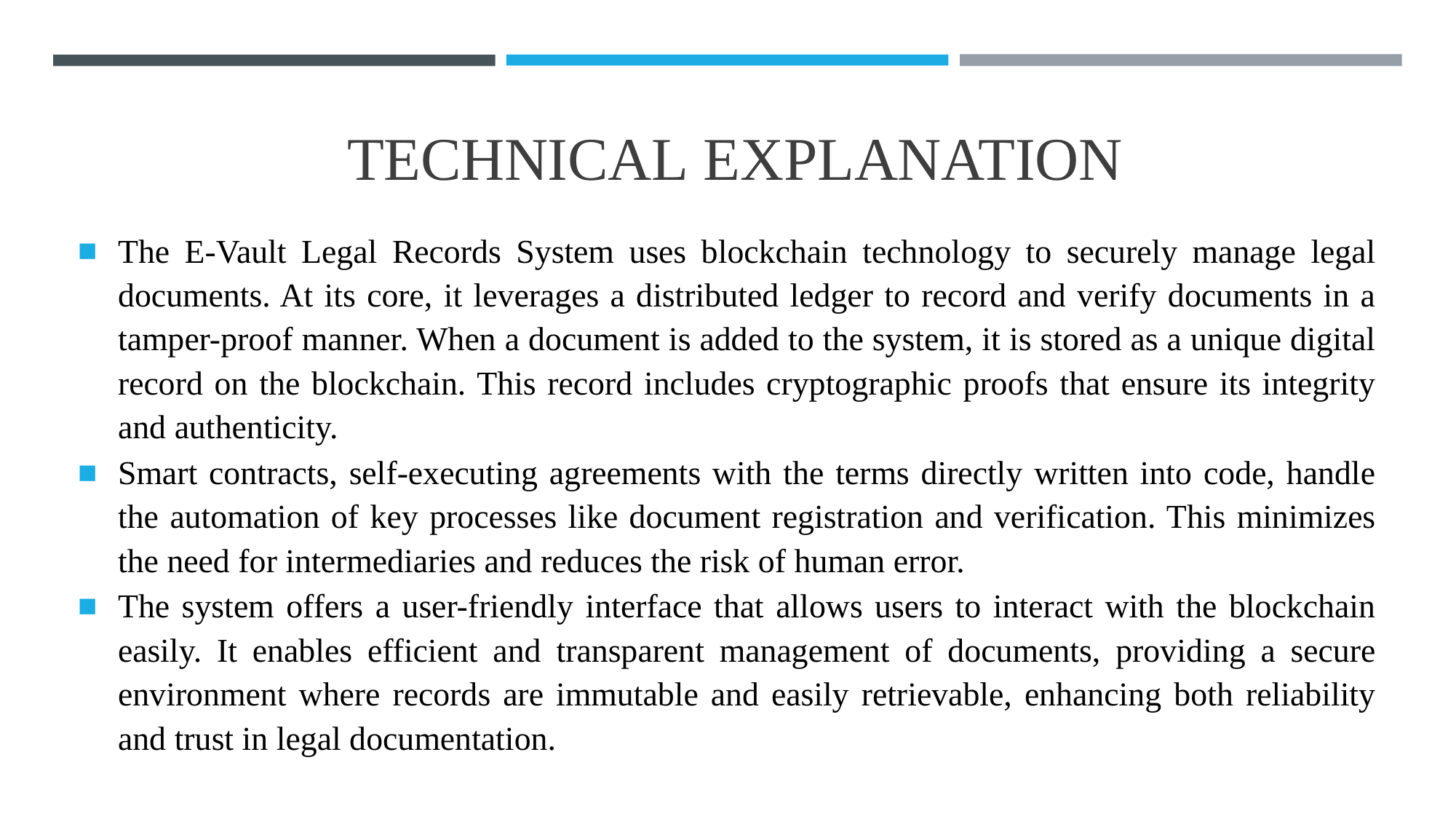

# TECHNICAL EXPLANATION

The E-Vault Legal Records System uses blockchain technology to securely manage legal documents. At its core, it leverages a distributed ledger to record and verify documents in a tamper-proof manner. When a document is added to the system, it is stored as a unique digital record on the blockchain. This record includes cryptographic proofs that ensure its integrity and authenticity.
Smart contracts, self-executing agreements with the terms directly written into code, handle the automation of key processes like document registration and verification. This minimizes the need for intermediaries and reduces the risk of human error.
The system offers a user-friendly interface that allows users to interact with the blockchain easily. It enables efficient and transparent management of documents, providing a secure environment where records are immutable and easily retrievable, enhancing both reliability and trust in legal documentation.